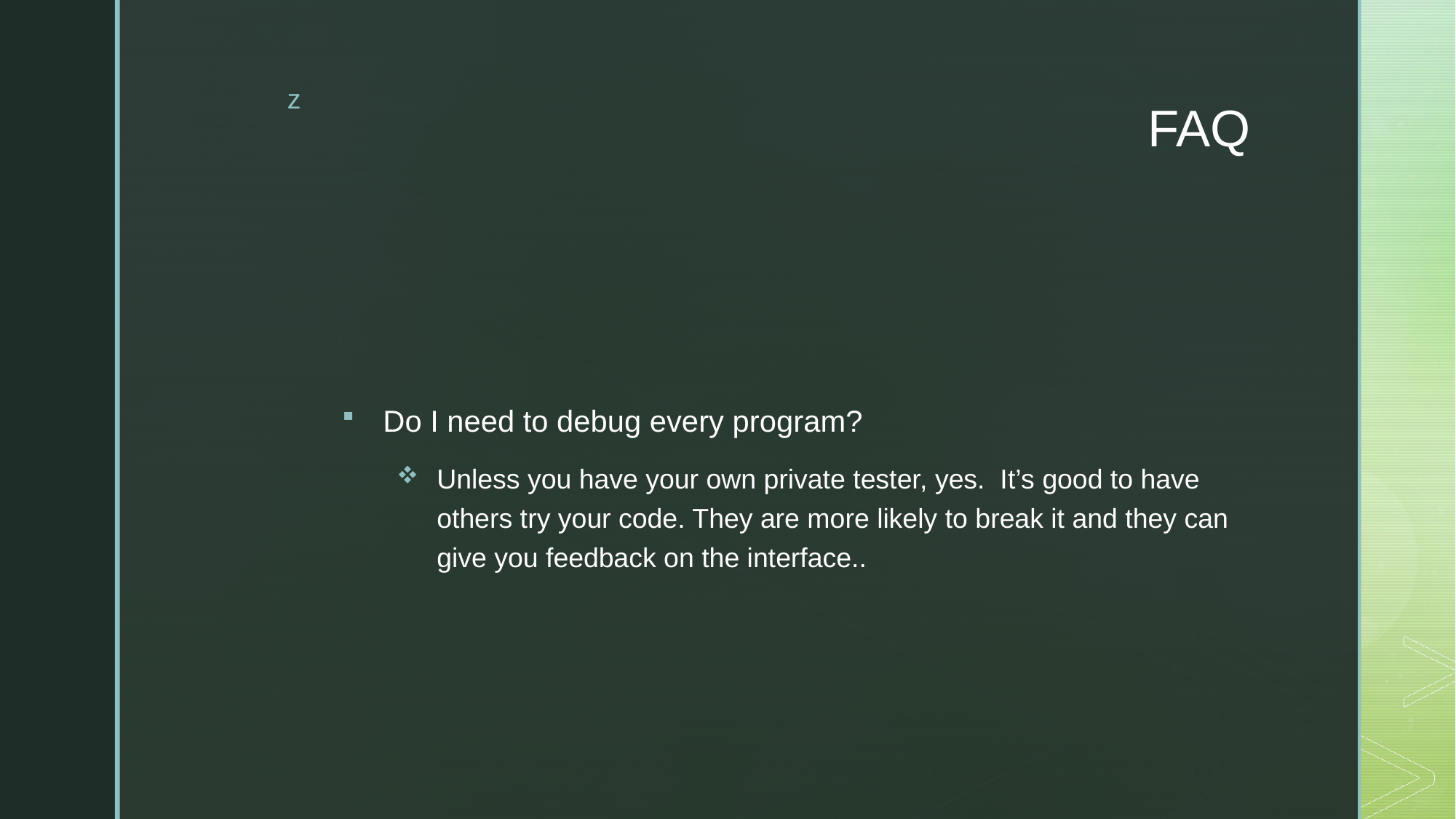

# FAQ
Do I need to debug every program?
Unless you have your own private tester, yes.  It’s good to have others try your code. They are more likely to break it and they can give you feedback on the interface..